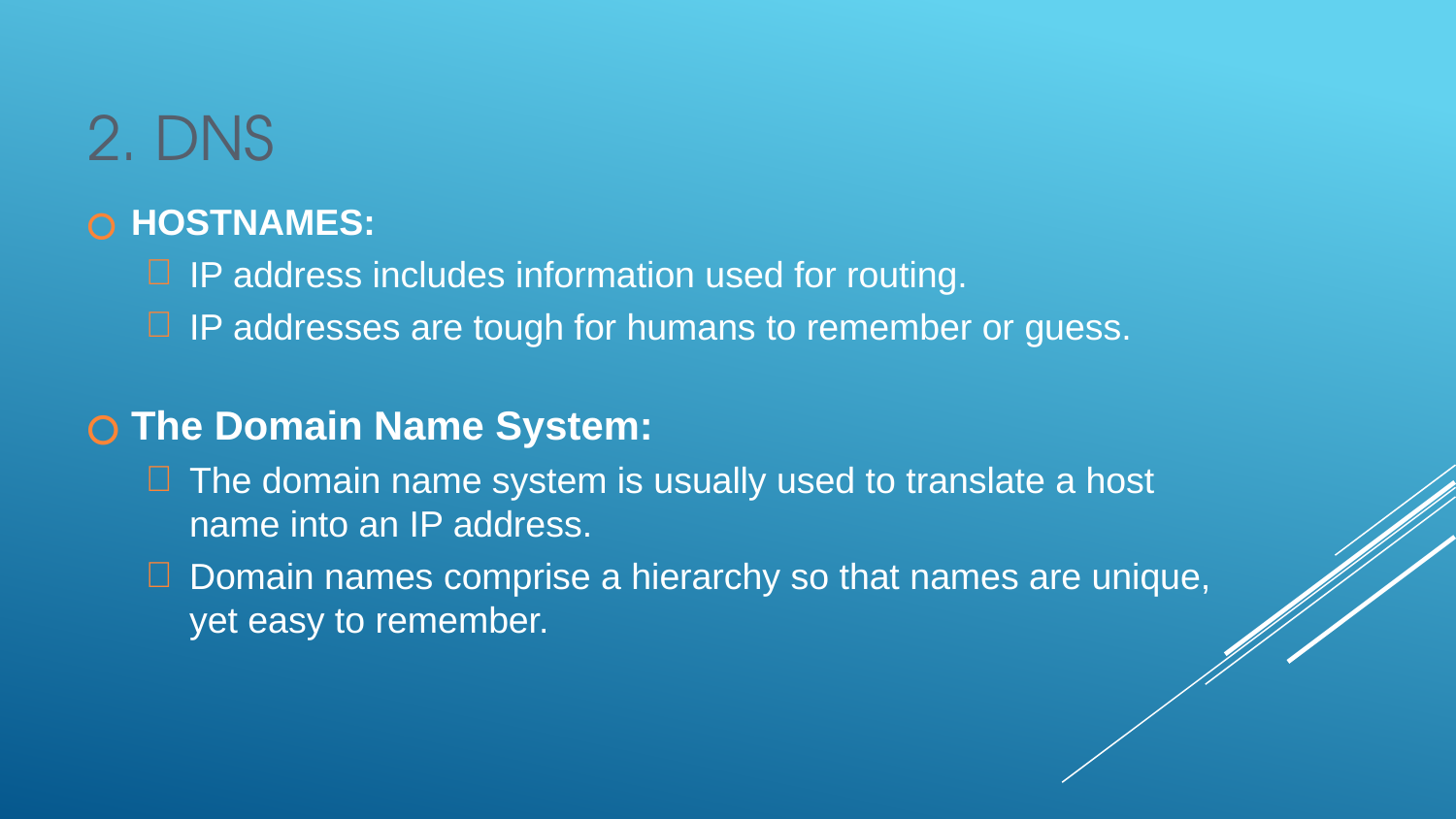

# 2. DNS
HOSTNAMES:
IP address includes information used for routing.
IP addresses are tough for humans to remember or guess.

The Domain Name System:
The domain name system is usually used to translate a host  name into an IP address.
Domain names comprise a hierarchy so that names are unique,
yet easy to remember.